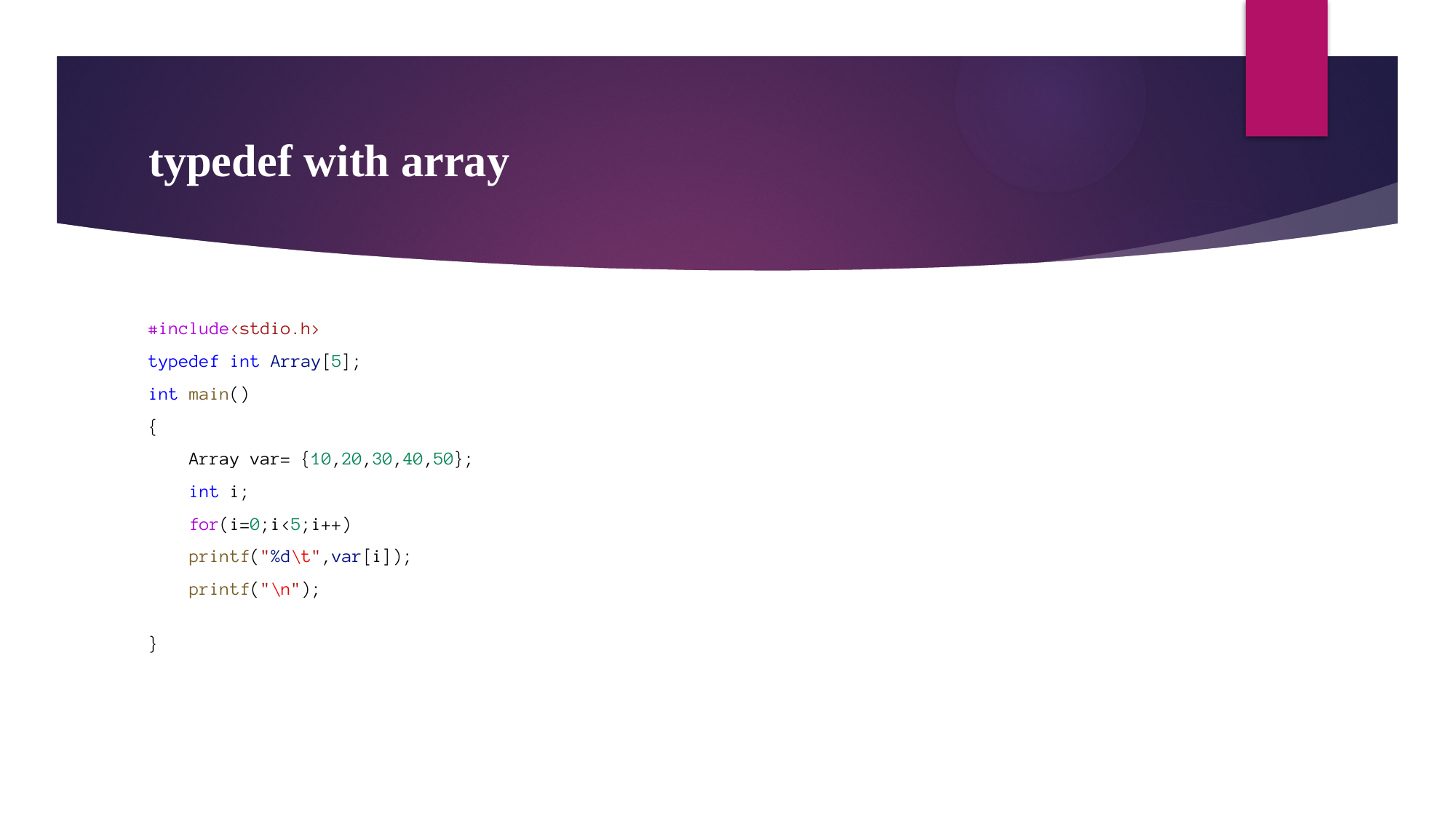

# typedef with array
#include<stdio.h>
typedef int Array[5];
int main()
{
    Array var= {10,20,30,40,50};
    int i;
    for(i=0;i<5;i++)
    printf("%d\t",var[i]);
    printf("\n");
}